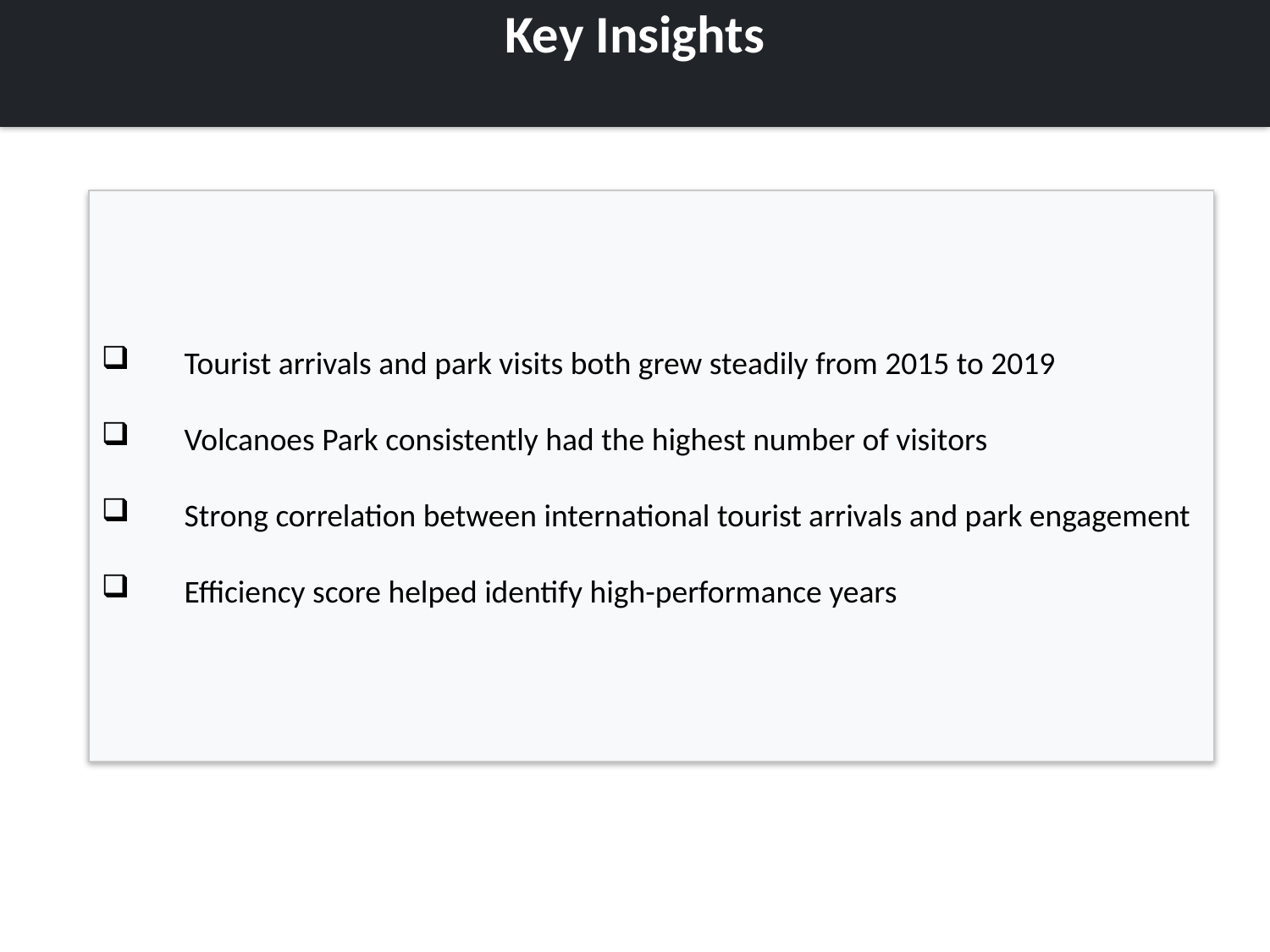

Key Insights

      Tourist arrivals and park visits both grew steadily from 2015 to 2019

      Volcanoes Park consistently had the highest number of visitors

      Strong correlation between international tourist arrivals and park engagement

      Efficiency score helped identify high-performance years